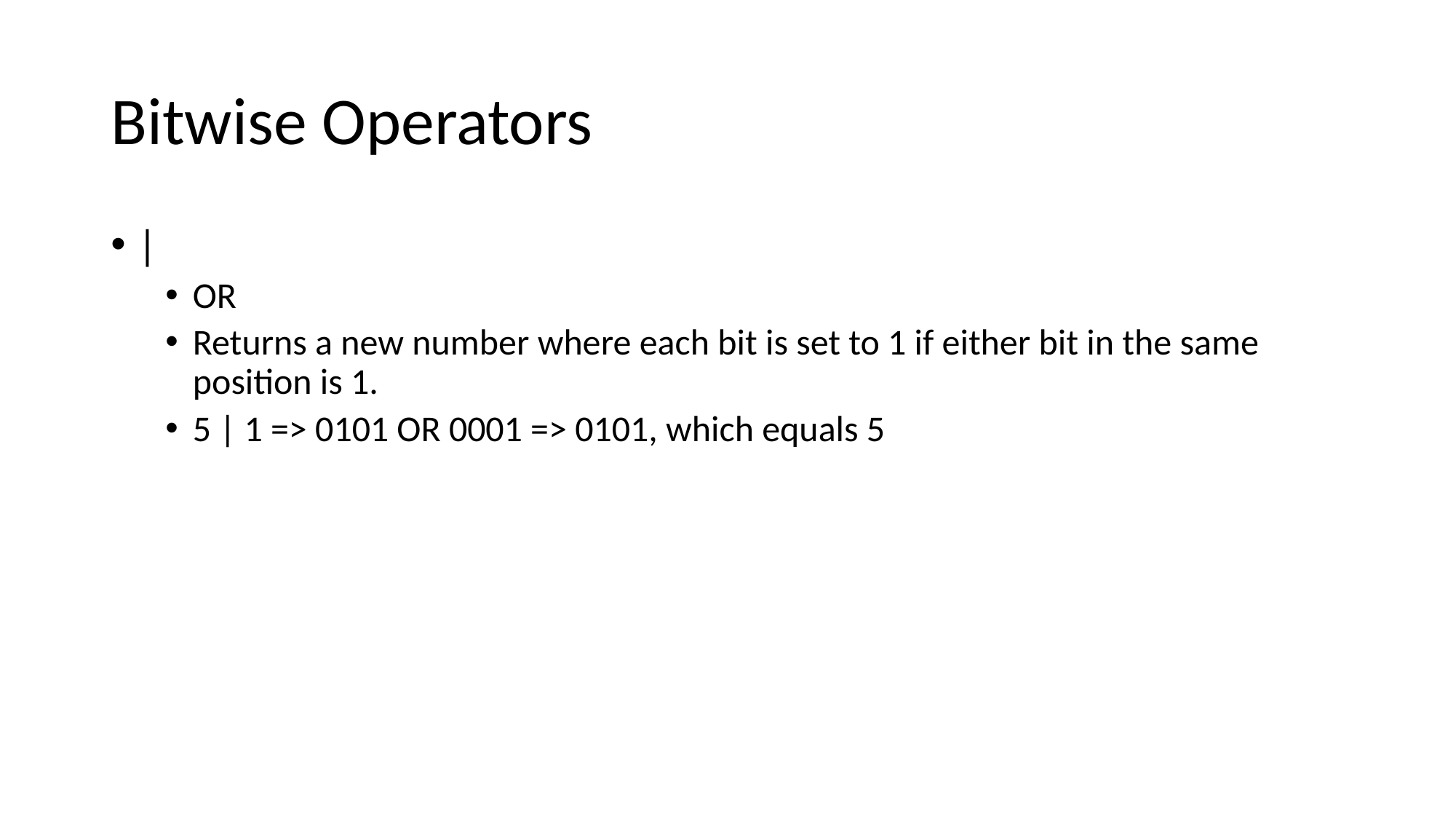

# Bitwise Operators
|
OR
Returns a new number where each bit is set to 1 if either bit in the same position is 1.
5 | 1 => 0101 OR 0001 => 0101, which equals 5